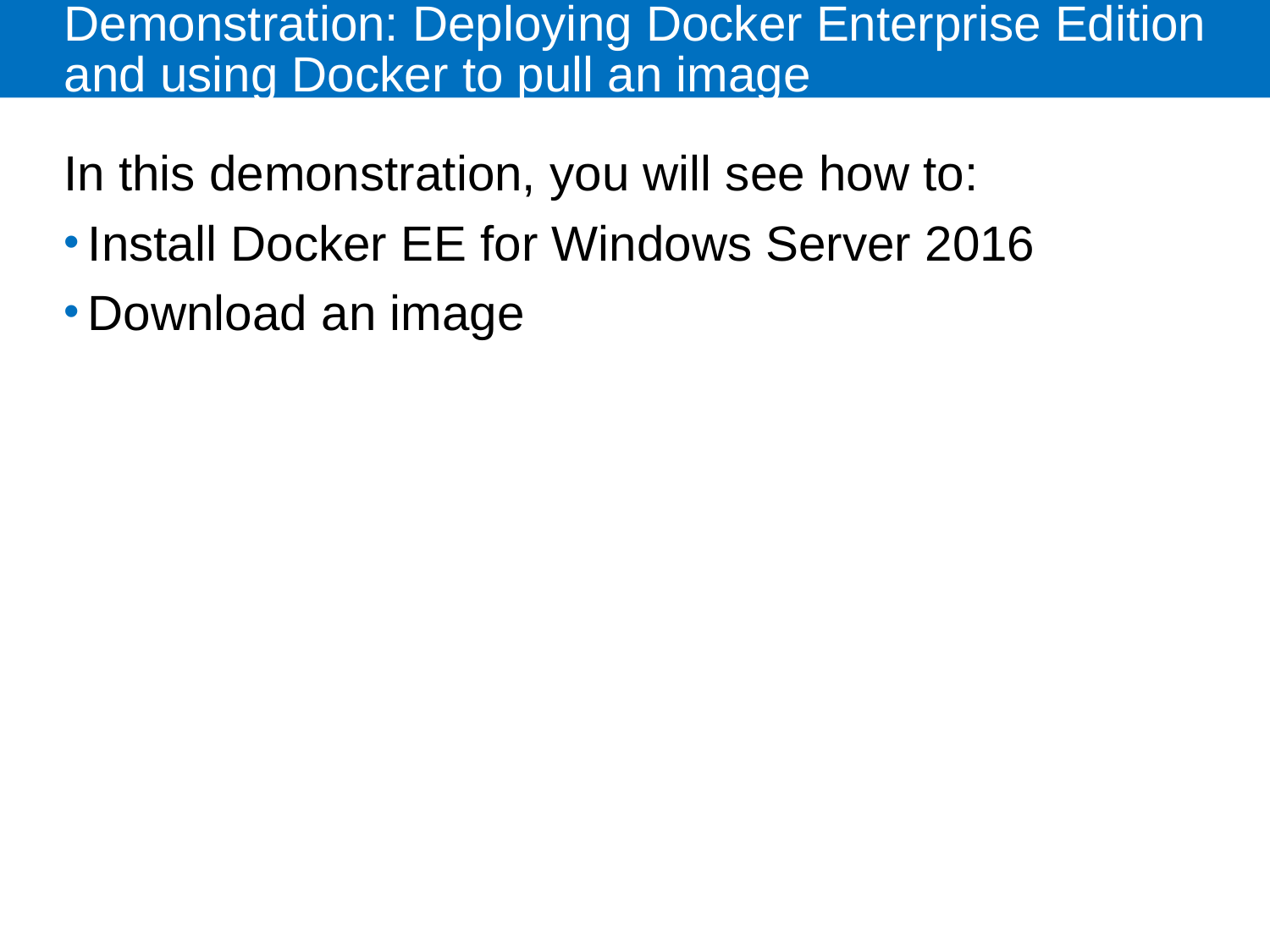

# Demonstration: Deploying Docker Enterprise Edition and using Docker to pull an image
In this demonstration, you will see how to:
Install Docker EE for Windows Server 2016
Download an image